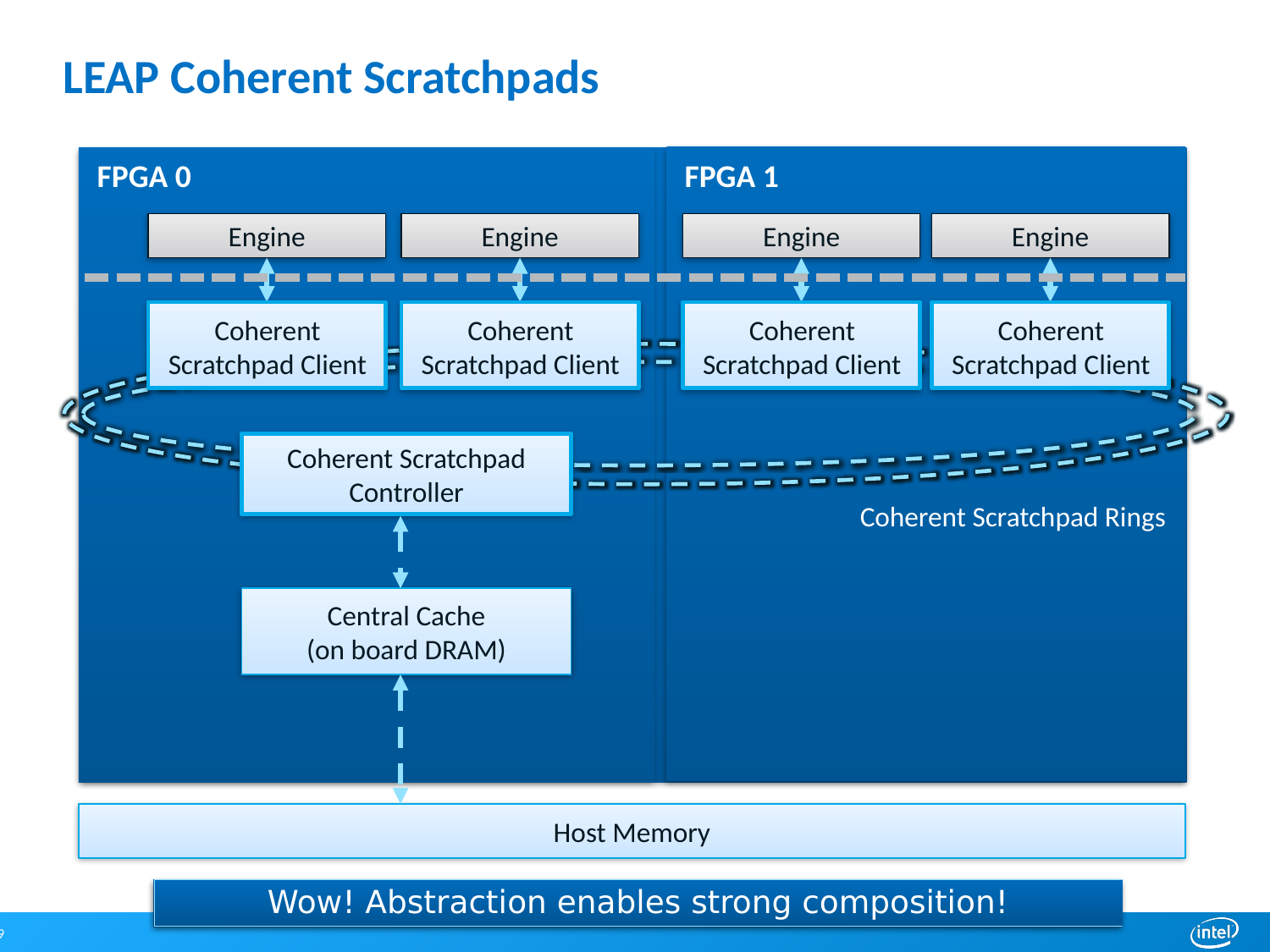

# LEAP Coherent Scratchpads

FPGA
FPGA 0
FPGA 1
Engine
Engine
Engine
Engine

Coherent Scratchpad Client
Coherent Scratchpad Client
Coherent Scratchpad Client
Coherent Scratchpad Client

Coherent Scratchpad Controller
Coherent Scratchpad Rings
Central Cache
(on board DRAM)
Host Memory
Wow! Abstraction enables strong composition!
Coherent Scratchpads are a composition of LEAP services